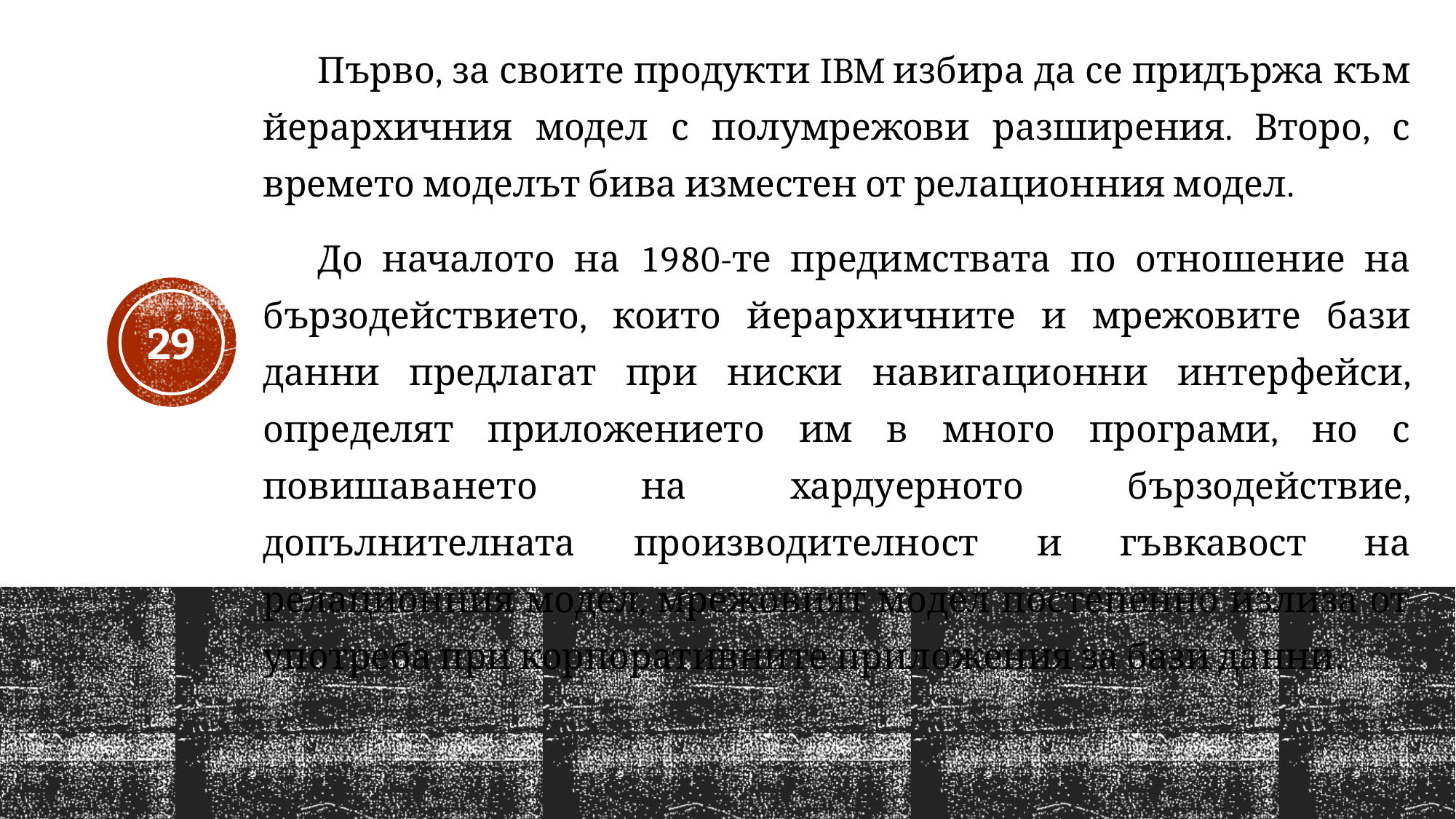

Първо, за своите продукти IBM избира да се придържа към йерархичния модел с полумрежови разширения. Второ, с времето моделът бива изместен от релационния модел.
До началото на 1980-те предимствата по отношение на бързодействието, които йерархичните и мрежовите бази данни предлагат при ниски навигационни интерфейси, определят приложението им в много програми, но с повишаването на хардуерното бързодействие, допълнителната производителност и гъвкавост на релационния модел, мрежовият модел постепенно излиза от употреба при корпоративните приложения за бази данни.

29